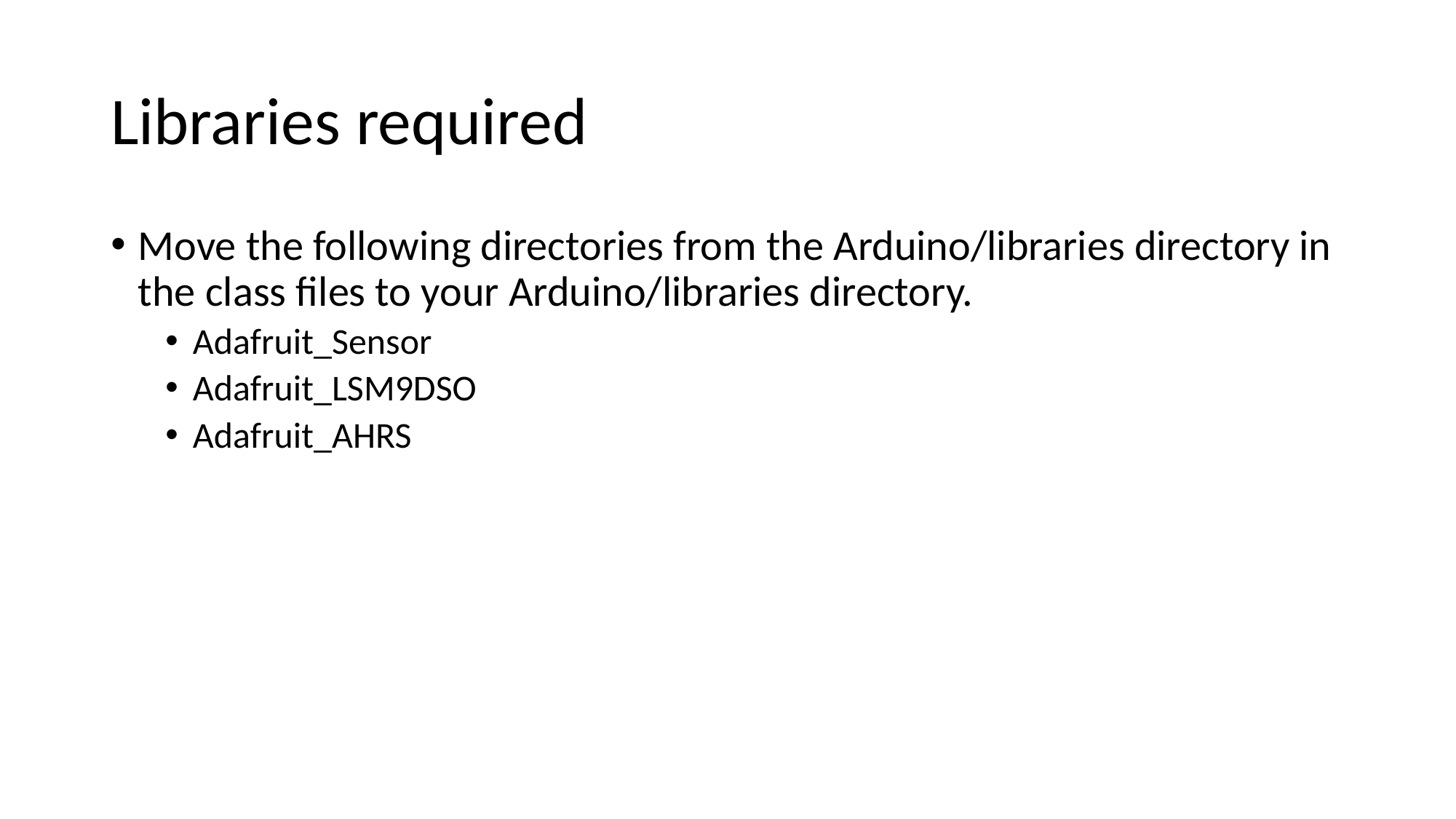

# Libraries required
Move the following directories from the Arduino/libraries directory in the class files to your Arduino/libraries directory.
Adafruit_Sensor
Adafruit_LSM9DSO
Adafruit_AHRS